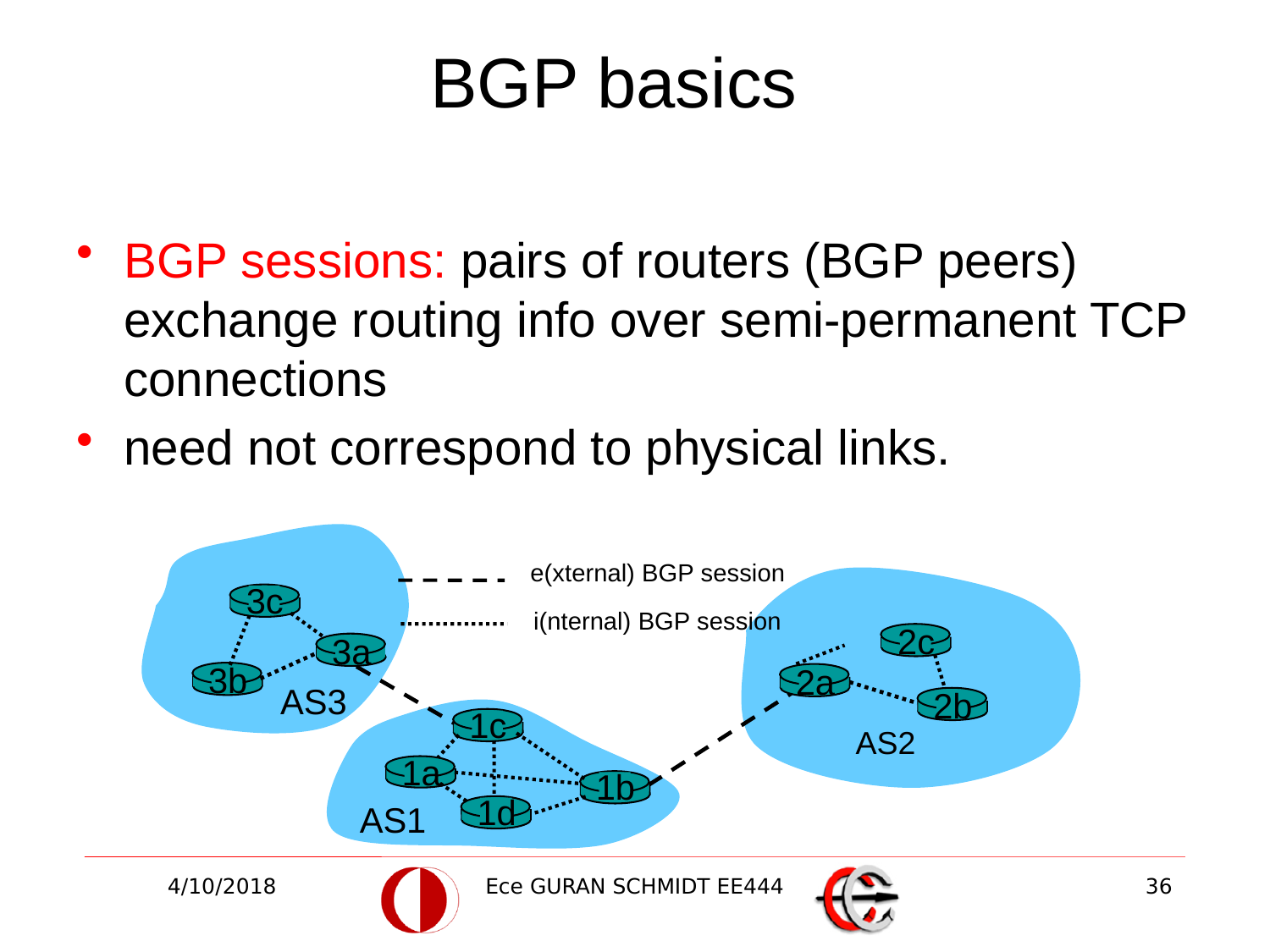

# BGP basics
BGP sessions: pairs of routers (BGP peers) exchange routing info over semi-permanent TCP connections
need not correspond to physical links.

e(xternal) BGP session

3c

i(nternal) BGP session

2c

3a

3b

2a

AS3

2b

1c

AS2

1a

1b

1d

AS1

4/10/2018
Ece GURAN SCHMIDT EE444
36